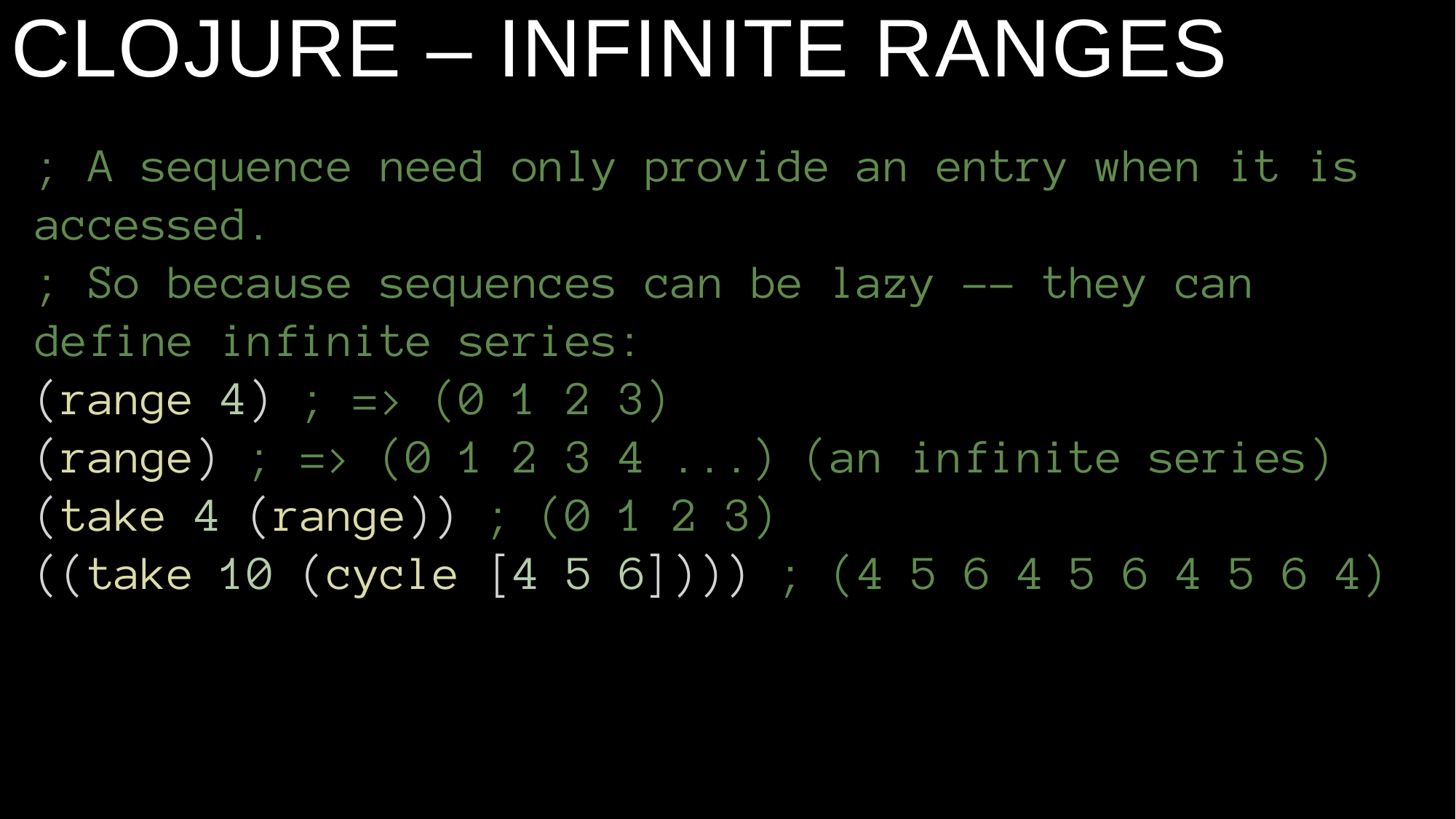

# Clojure – Infinite Ranges
; A sequence need only provide an entry when it is accessed.
; So because sequences can be lazy -- they can define infinite series:
(range 4) ; => (0 1 2 3)
(range) ; => (0 1 2 3 4 ...) (an infinite series)
(take 4 (range)) ; (0 1 2 3)
((take 10 (cycle [4 5 6]))) ; (4 5 6 4 5 6 4 5 6 4)